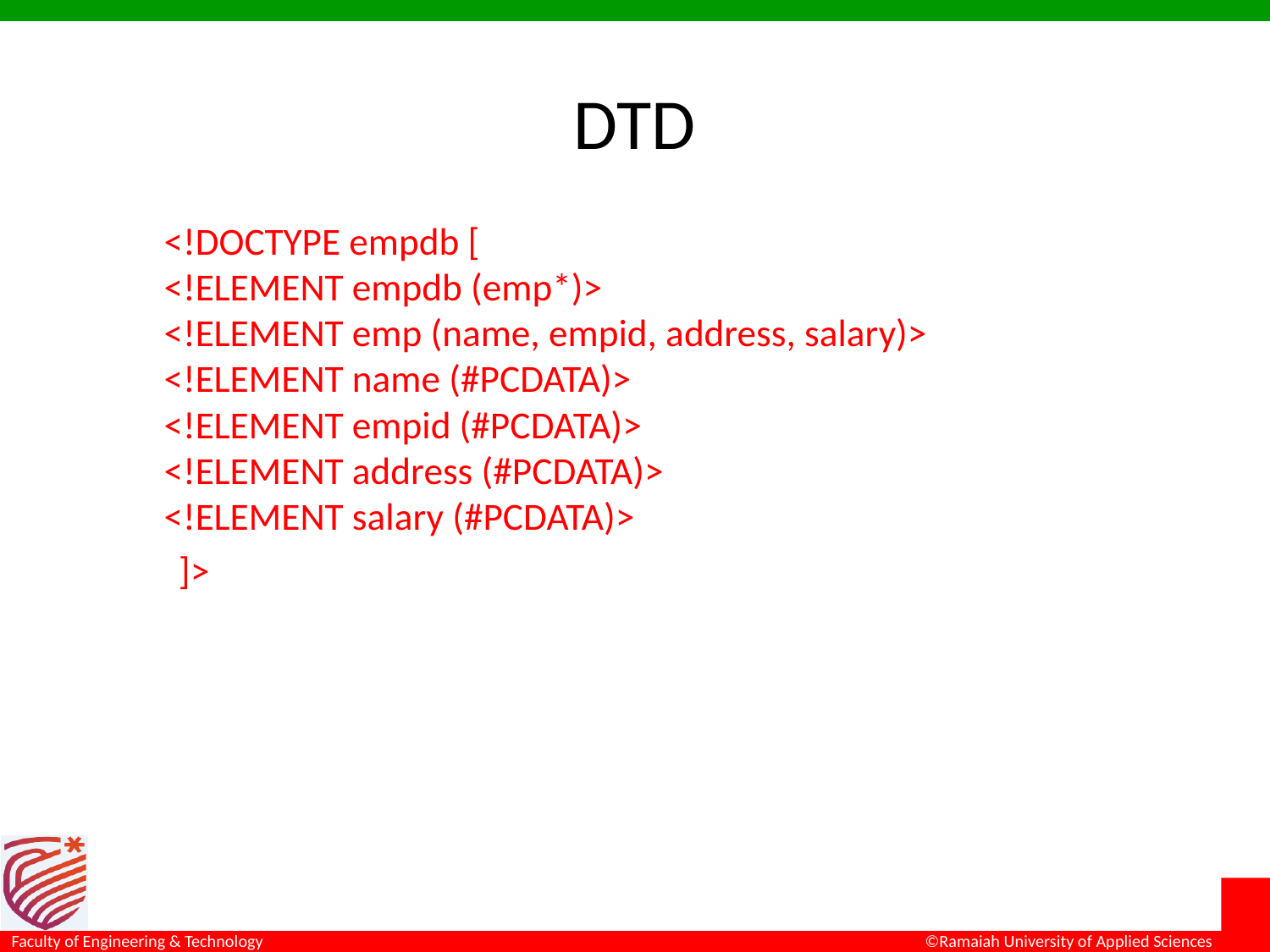

# DTD
<!DOCTYPE empdb [
<!ELEMENT empdb (emp*)>
<!ELEMENT emp (name, empid, address, salary)>
<!ELEMENT name (#PCDATA)>
<!ELEMENT empid (#PCDATA)>
<!ELEMENT address (#PCDATA)>
<!ELEMENT salary (#PCDATA)>
]>